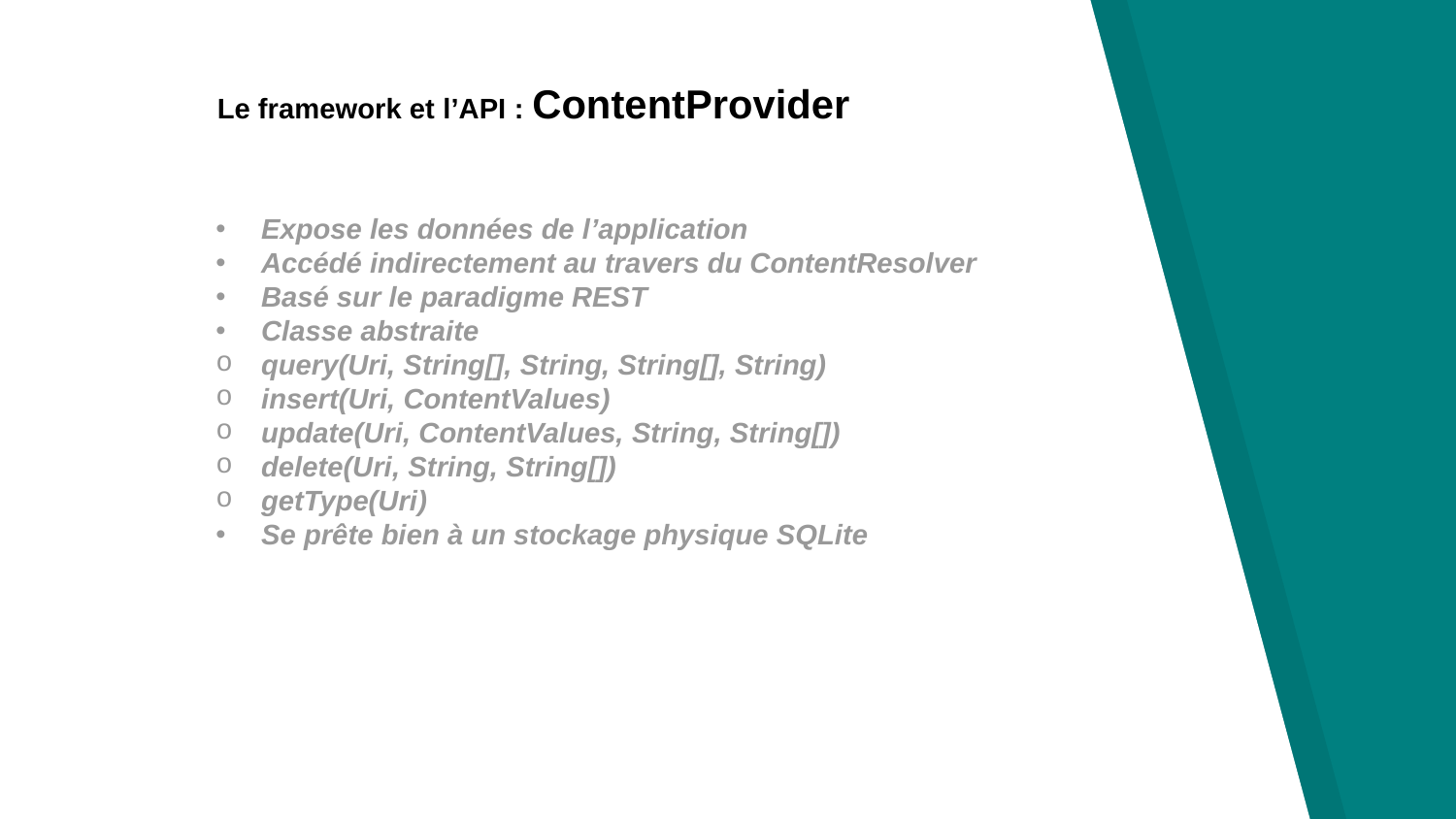

Le framework et l’API : ContentProvider
Expose les données de l’application
Accédé indirectement au travers du ContentResolver
Basé sur le paradigme REST
Classe abstraite
query(Uri, String[], String, String[], String)
insert(Uri, ContentValues)
update(Uri, ContentValues, String, String[])
delete(Uri, String, String[])
getType(Uri)
Se prête bien à un stockage physique SQLite